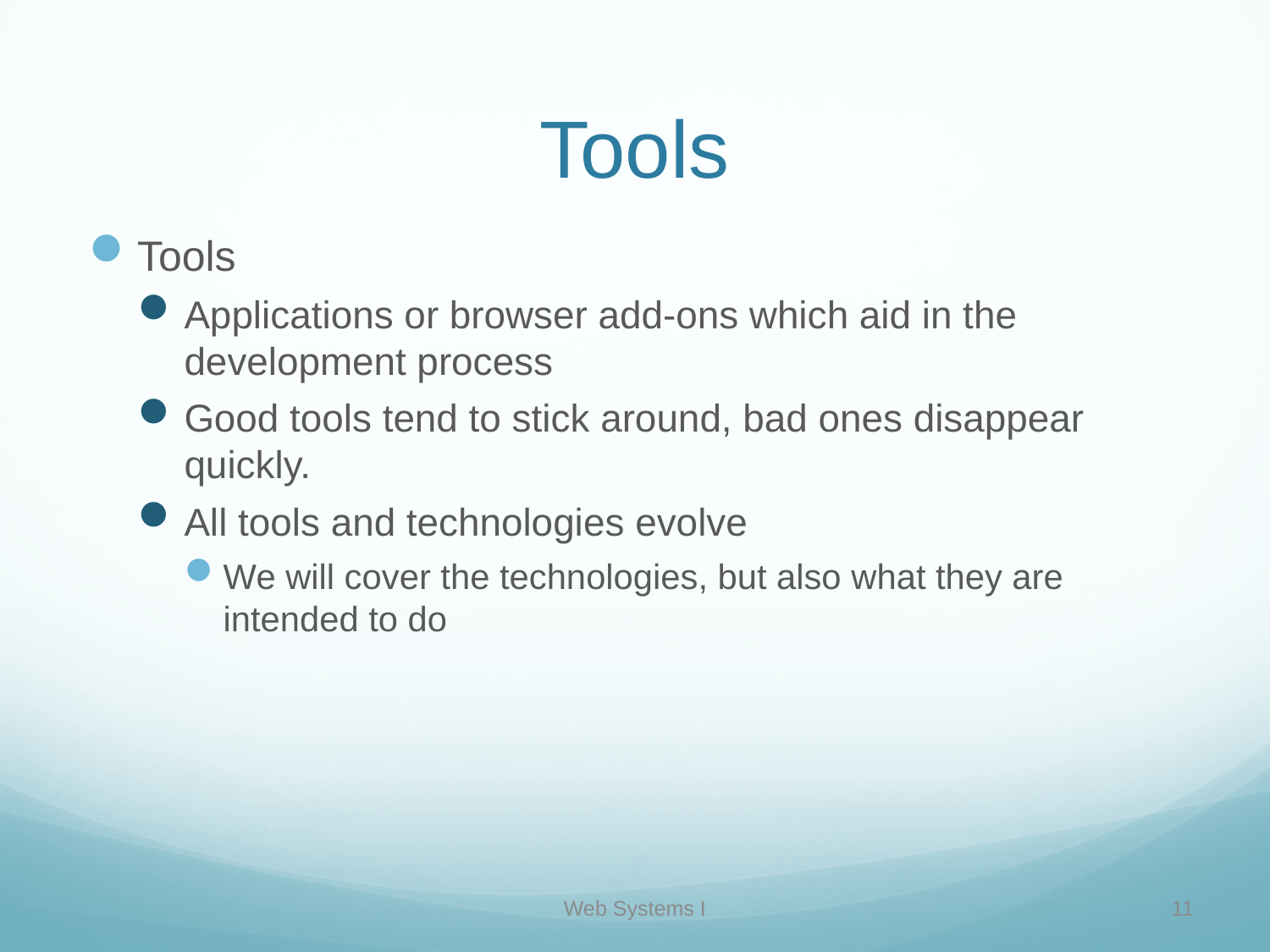

# Tools
Tools
Applications or browser add-ons which aid in the development process
Good tools tend to stick around, bad ones disappear quickly.
All tools and technologies evolve
We will cover the technologies, but also what they are intended to do
Web Systems I
11